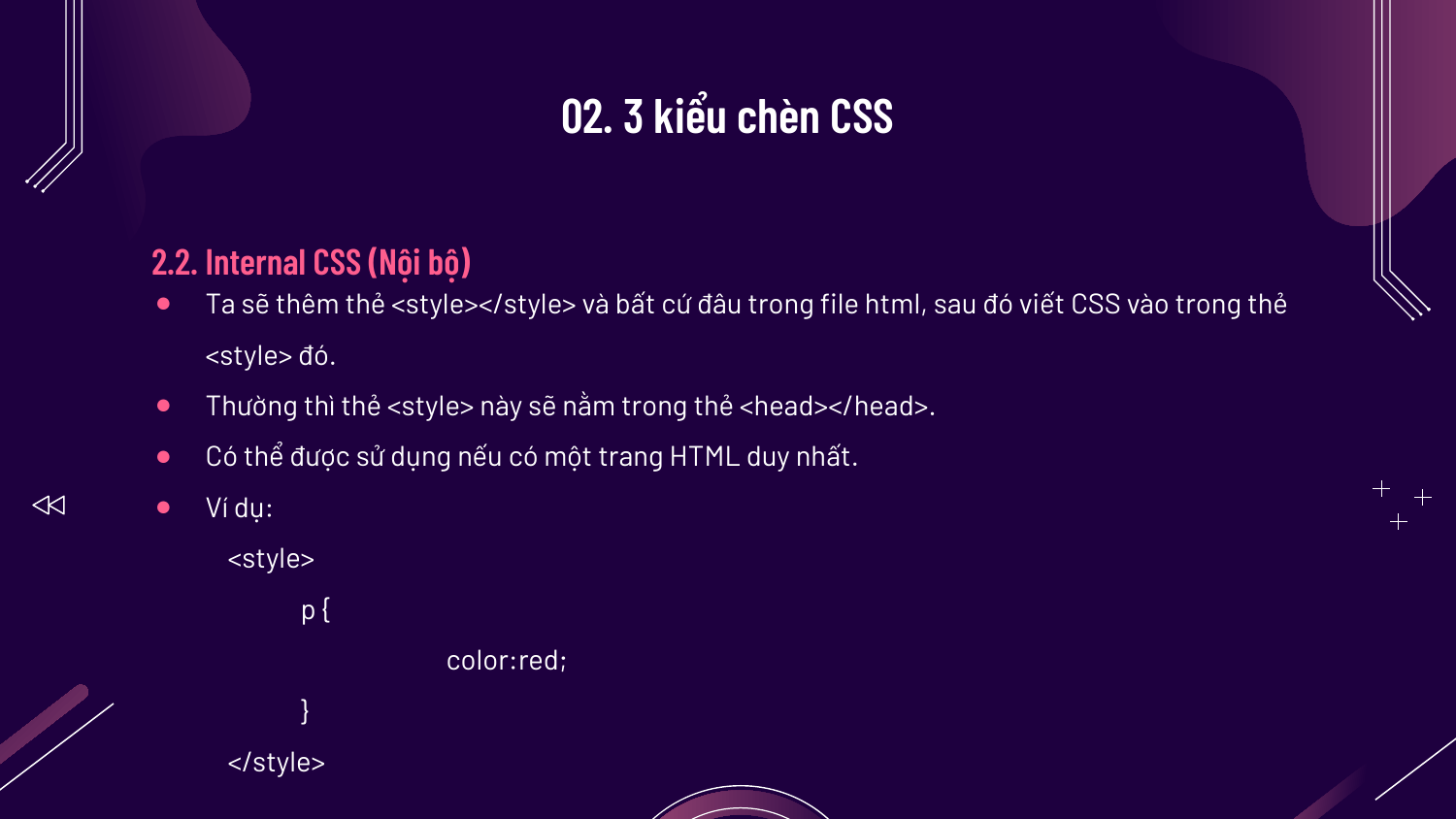

# 02. 3 kiểu chèn CSS
2.2. Internal CSS (Nội bộ)
Ta sẽ thêm thẻ <style></style> và bất cứ đâu trong file html, sau đó viết CSS vào trong thẻ <style> đó.
Thường thì thẻ <style> này sẽ nằm trong thẻ <head></head>.
Có thể được sử dụng nếu có một trang HTML duy nhất.
Ví dụ:
<style>
p {
	color:red;
}
</style>